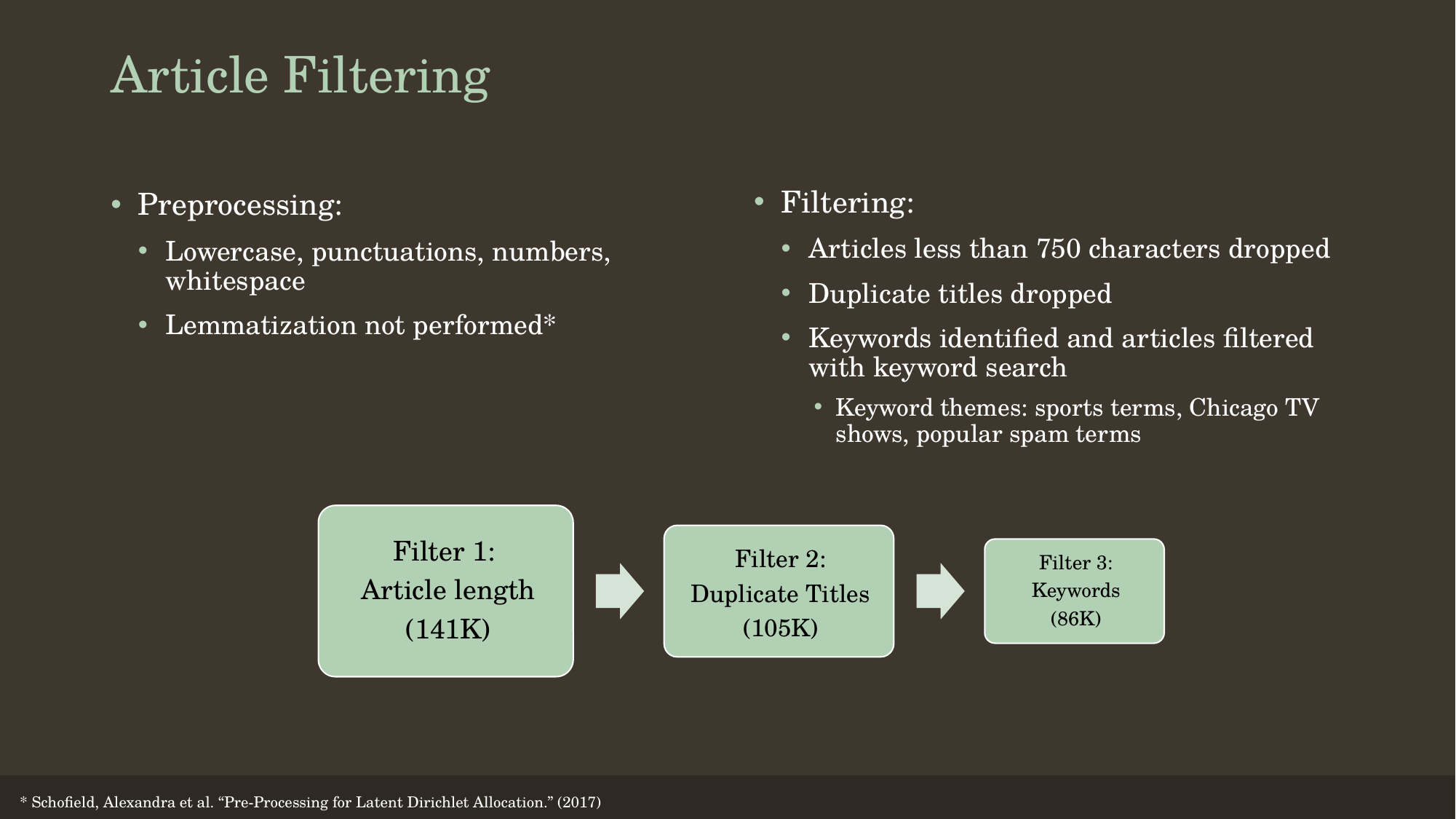

# Article Filtering
Filtering:
Articles less than 750 characters dropped
Duplicate titles dropped
Keywords identified and articles filtered with keyword search
Keyword themes: sports terms, Chicago TV shows, popular spam terms
Preprocessing:
Lowercase, punctuations, numbers, whitespace
Lemmatization not performed*
Filter 1:
Article length
(141K)

Filter 2:
Duplicate Titles
(105K)

Filter 3:
Keywords
(86K)
* Schofield, Alexandra et al. “Pre-Processing for Latent Dirichlet Allocation.” (2017)